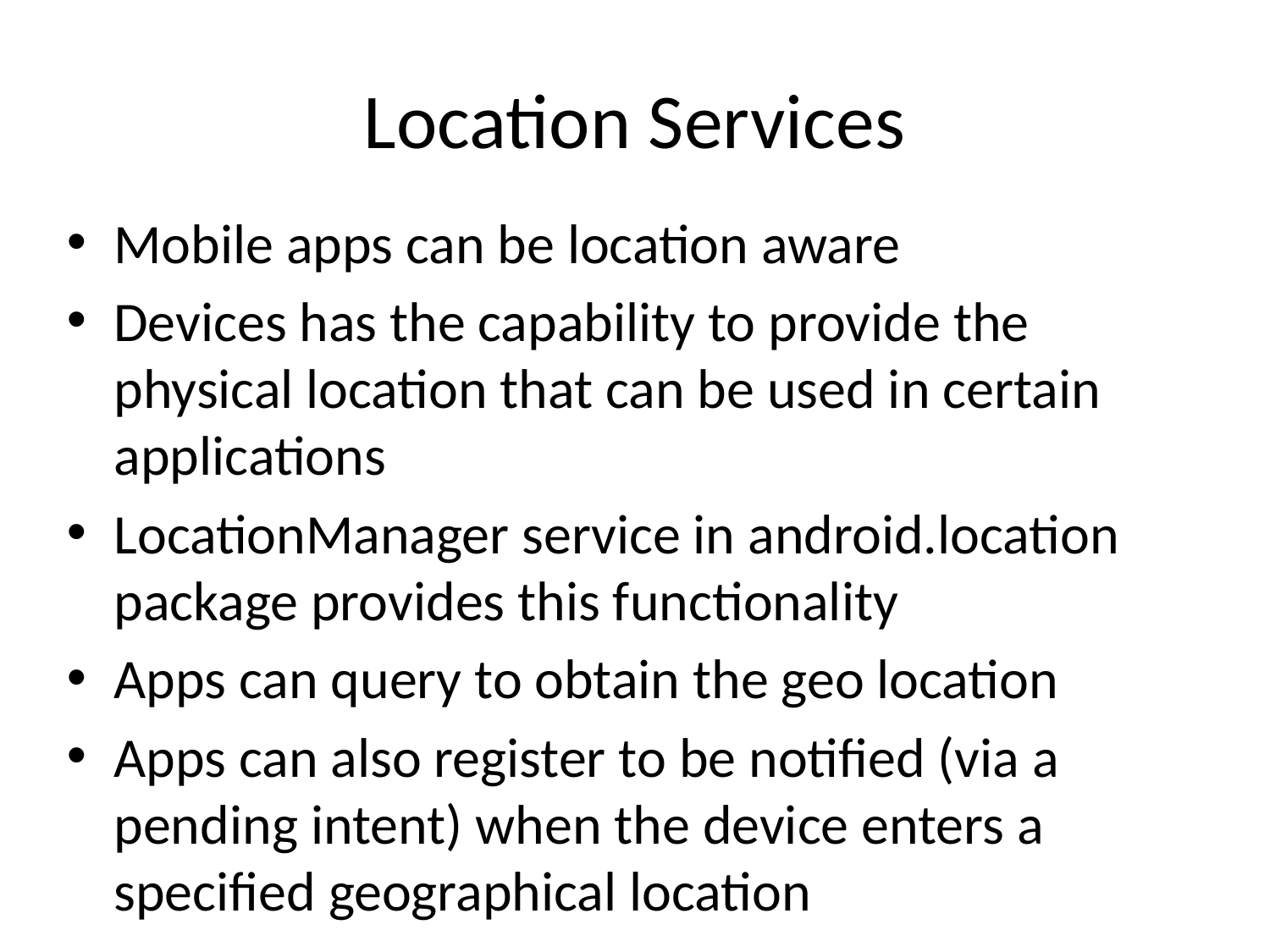

# Location Services
Mobile apps can be location aware
Devices has the capability to provide the physical location that can be used in certain applications
LocationManager service in android.location package provides this functionality
Apps can query to obtain the geo location
Apps can also register to be notified (via a pending intent) when the device enters a specified geographical location